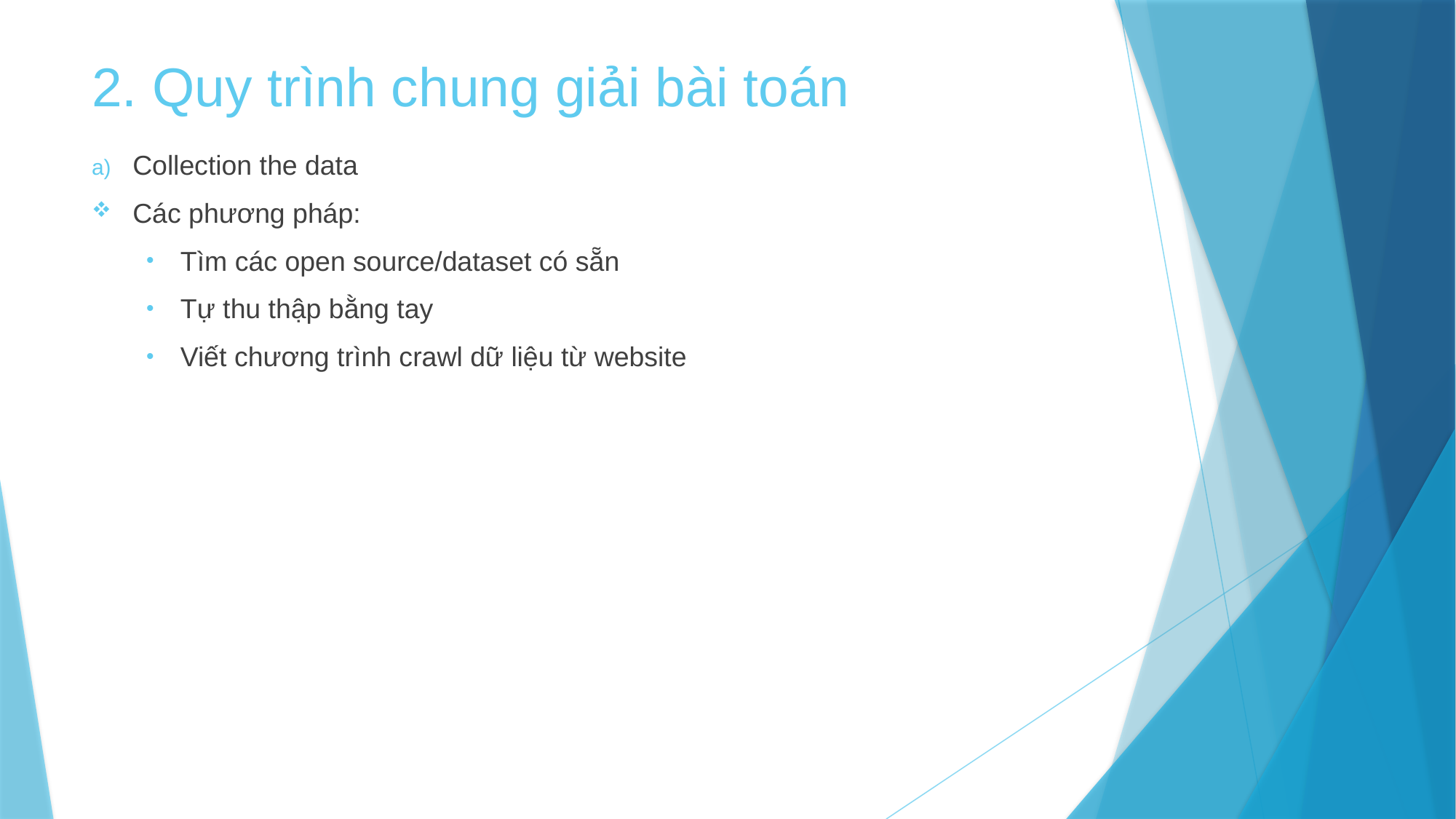

# 2. Quy trình chung giải bài toán
Collection the data
Các phương pháp:
Tìm các open source/dataset có sẵn
Tự thu thập bằng tay
Viết chương trình crawl dữ liệu từ website